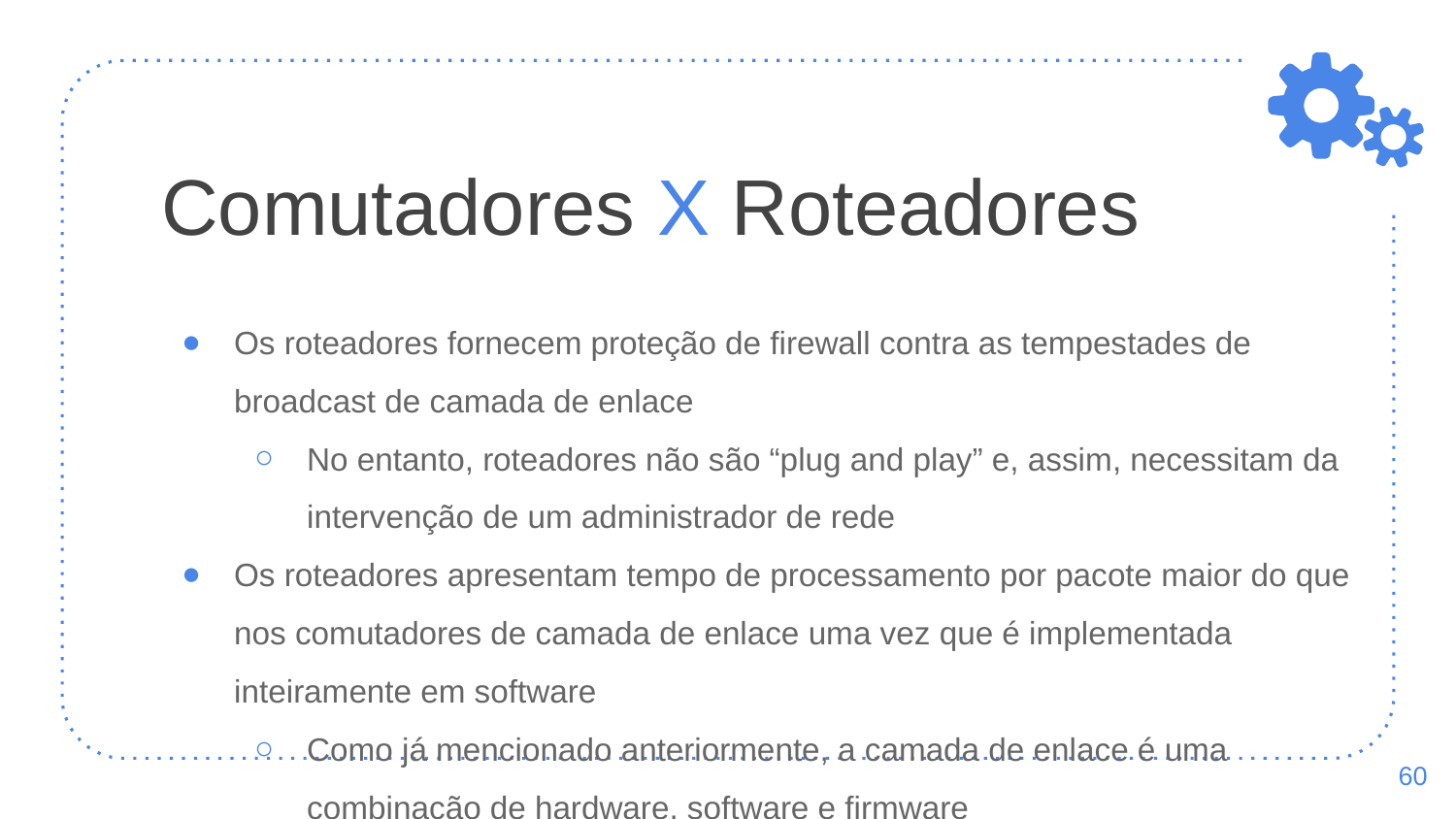

# Comutadores X Roteadores
Os roteadores fornecem proteção de firewall contra as tempestades de broadcast de camada de enlace
No entanto, roteadores não são “plug and play” e, assim, necessitam da intervenção de um administrador de rede
Os roteadores apresentam tempo de processamento por pacote maior do que nos comutadores de camada de enlace uma vez que é implementada inteiramente em software
Como já mencionado anteriormente, a camada de enlace é uma combinação de hardware, software e firmware
60